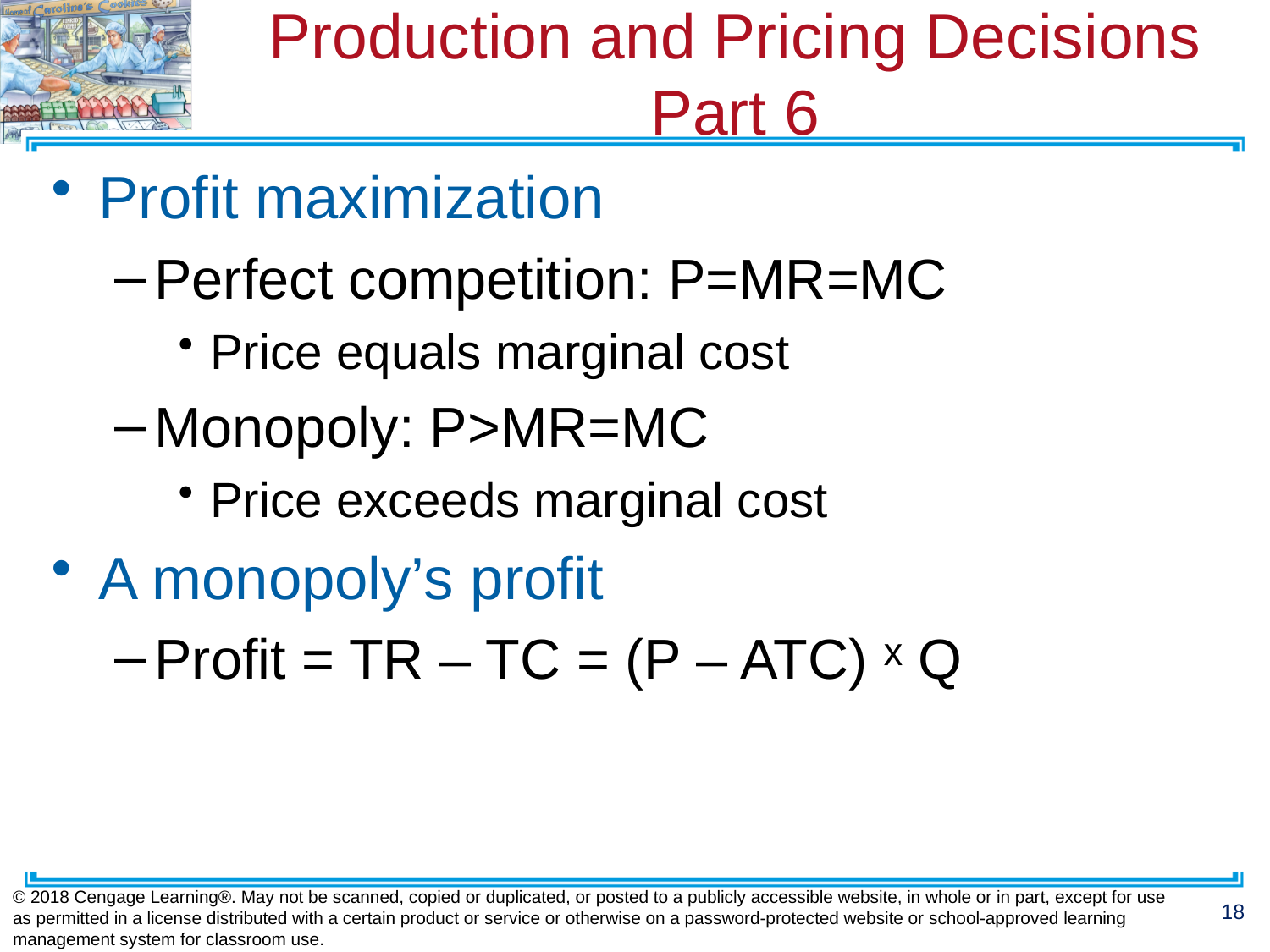

# Production and Pricing Decisions Part 6
Profit maximization
Perfect competition: P=MR=MC
Price equals marginal cost
Monopoly: P>MR=MC
Price exceeds marginal cost
A monopoly’s profit
Profit = TR – TC = (P – ATC) ˣ Q
© 2018 Cengage Learning®. May not be scanned, copied or duplicated, or posted to a publicly accessible website, in whole or in part, except for use as permitted in a license distributed with a certain product or service or otherwise on a password-protected website or school-approved learning management system for classroom use.
18